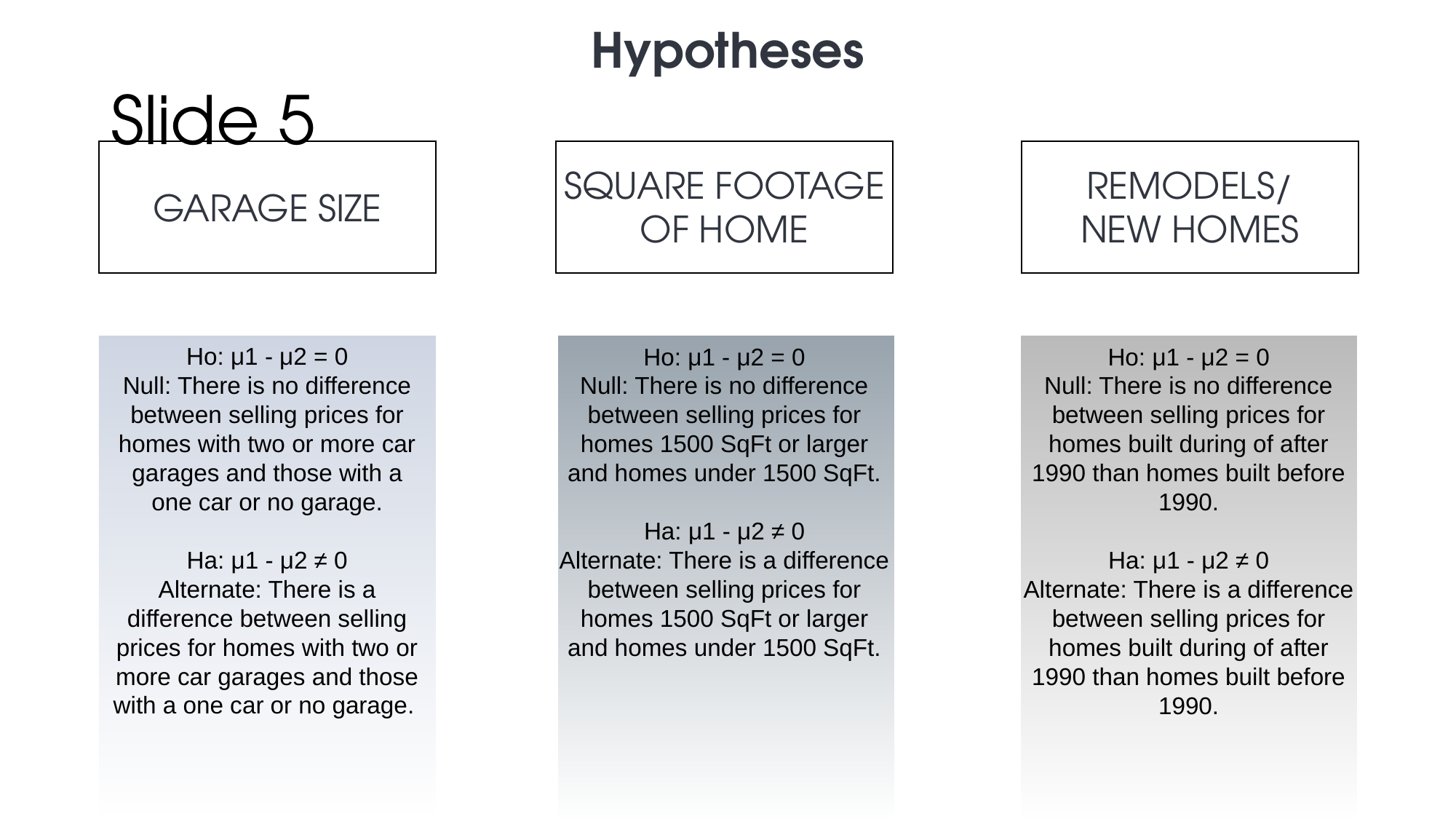

Hypotheses
# Slide 5

SQUARE FOOTAGE
OF HOME
REMODELS/
NEW HOMES
GARAGE SIZE

Ho: μ1 - μ2 = 0
Null: There is no difference between selling prices for homes with two or more car garages and those with a one car or no garage.

Ha: μ1 - μ2 ≠ 0
Alternate: There is a difference between selling prices for homes with two or more car garages and those with a one car or no garage.

Ho: μ1 - μ2 = 0
Null: There is no difference between selling prices for homes 1500 SqFt or larger and homes under 1500 SqFt.

Ha: μ1 - μ2 ≠ 0
Alternate: There is a difference between selling prices for homes 1500 SqFt or larger and homes under 1500 SqFt.

Ho: μ1 - μ2 = 0
Null: There is no difference between selling prices for homes built during of after 1990 than homes built before 1990.

Ha: μ1 - μ2 ≠ 0
Alternate: There is a difference between selling prices for homes built during of after 1990 than homes built before 1990.